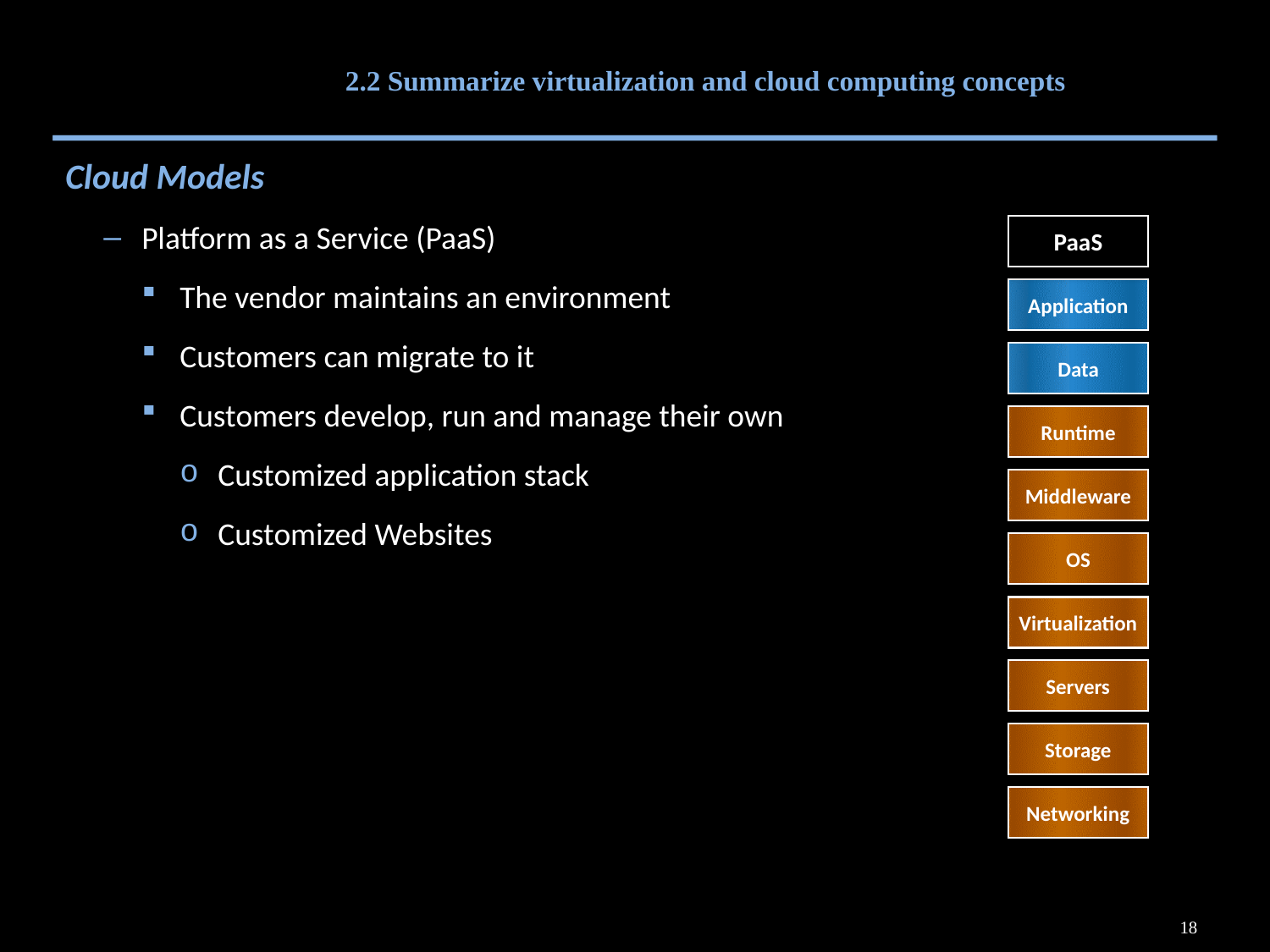

# 2.2 Summarize virtualization and cloud computing concepts
Cloud Models
Platform as a Service (PaaS)
The vendor maintains an environment
Customers can migrate to it
Customers develop, run and manage their own
Customized application stack
Customized Websites
PaaS
Application
Data
Runtime
Middleware
OS
Virtualization
Servers
Storage
Networking
18